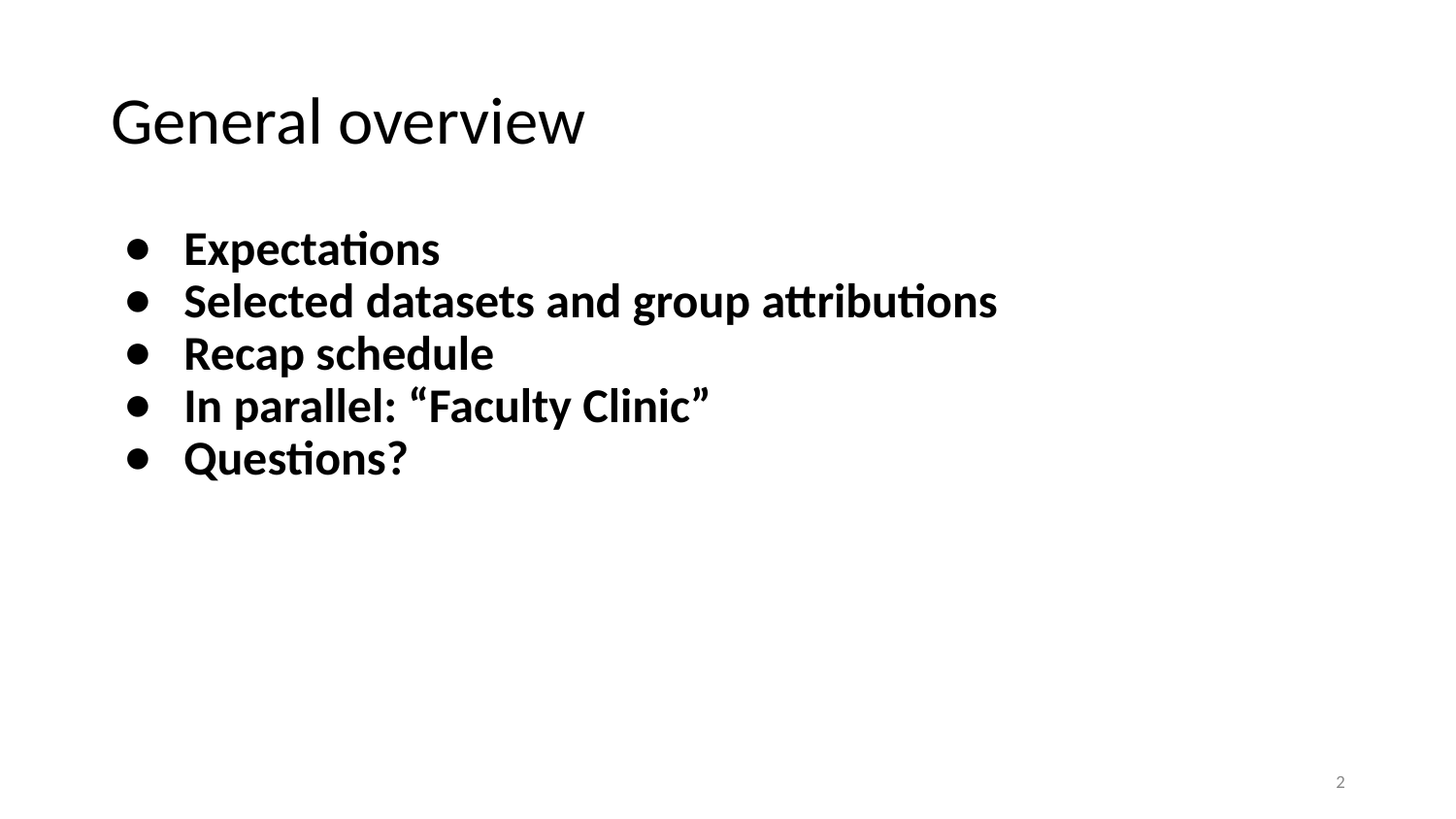

# General overview
Expectations
Selected datasets and group attributions
Recap schedule
In parallel: “Faculty Clinic”
Questions?
2